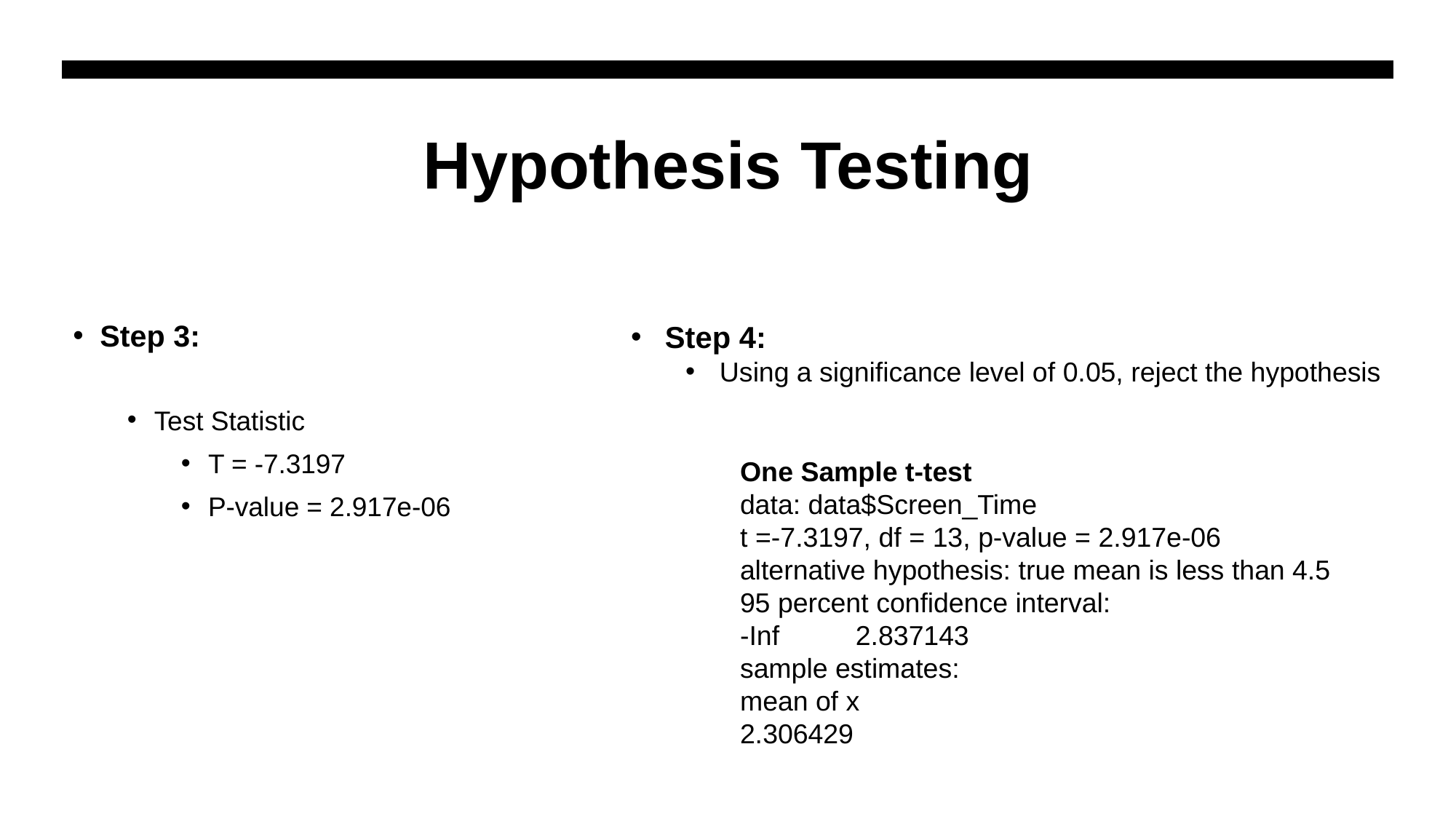

# Hypothesis Testing
Step 3:
Test Statistic
T = -7.3197
P-value = 2.917e-06

Step 4:
Using a significance level of 0.05, reject the hypothesis
	One Sample t-test
	data: data$Screen_Time
	t =-7.3197, df = 13, p-value = 2.917e-06
 	alternative hypothesis: true mean is less than 4.5
 	95 percent confidence interval:
 	-Inf          2.837143
 	sample estimates:
 	mean of x
 	2.306429